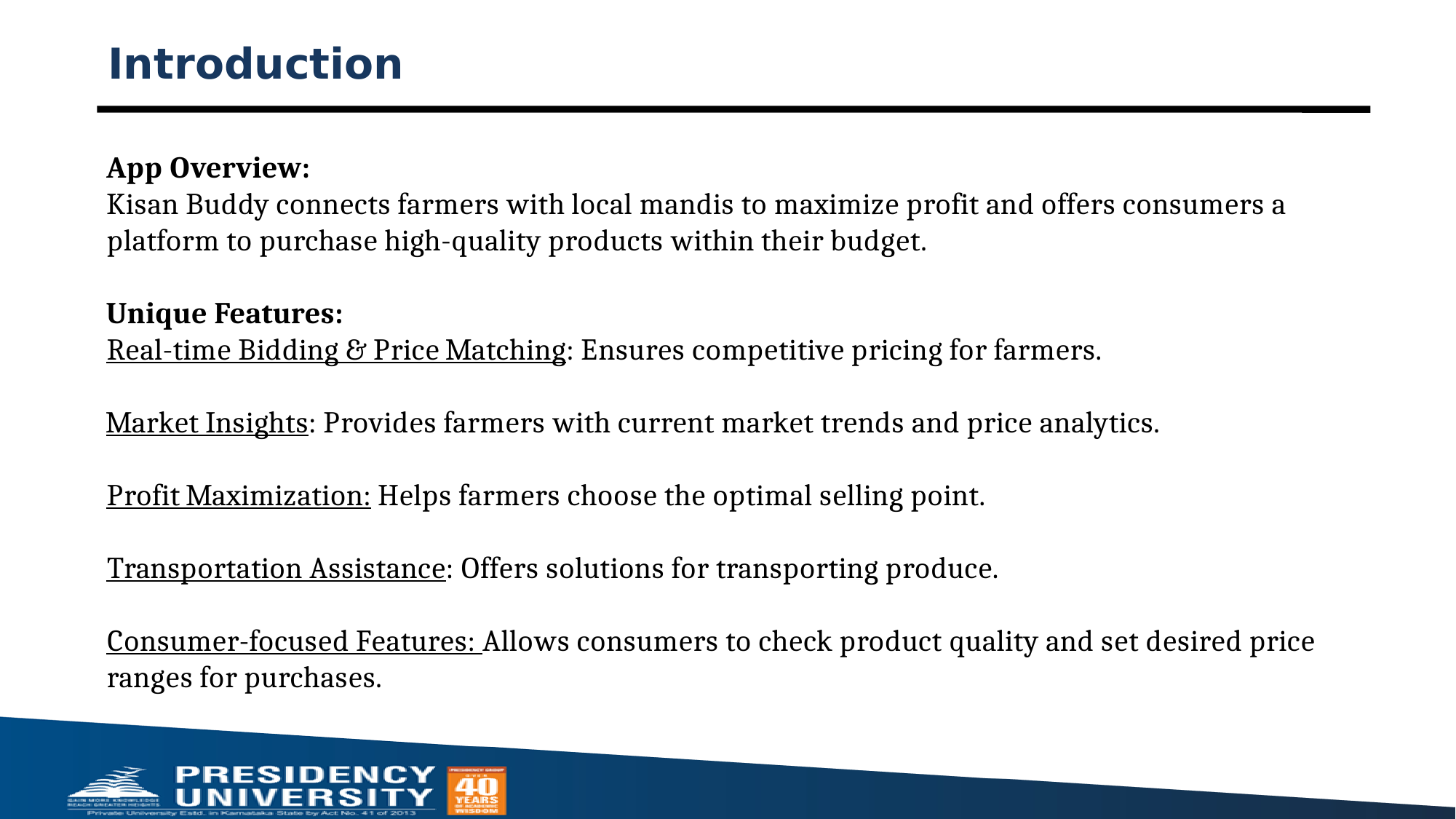

# Introduction
App Overview:
Kisan Buddy connects farmers with local mandis to maximize profit and offers consumers a platform to purchase high-quality products within their budget.

Unique Features:
Real-time Bidding & Price Matching: Ensures competitive pricing for farmers.

Market Insights: Provides farmers with current market trends and price analytics.

Profit Maximization: Helps farmers choose the optimal selling point.

Transportation Assistance: Offers solutions for transporting produce.

Consumer-focused Features: Allows consumers to check product quality and set desired price ranges for purchases.